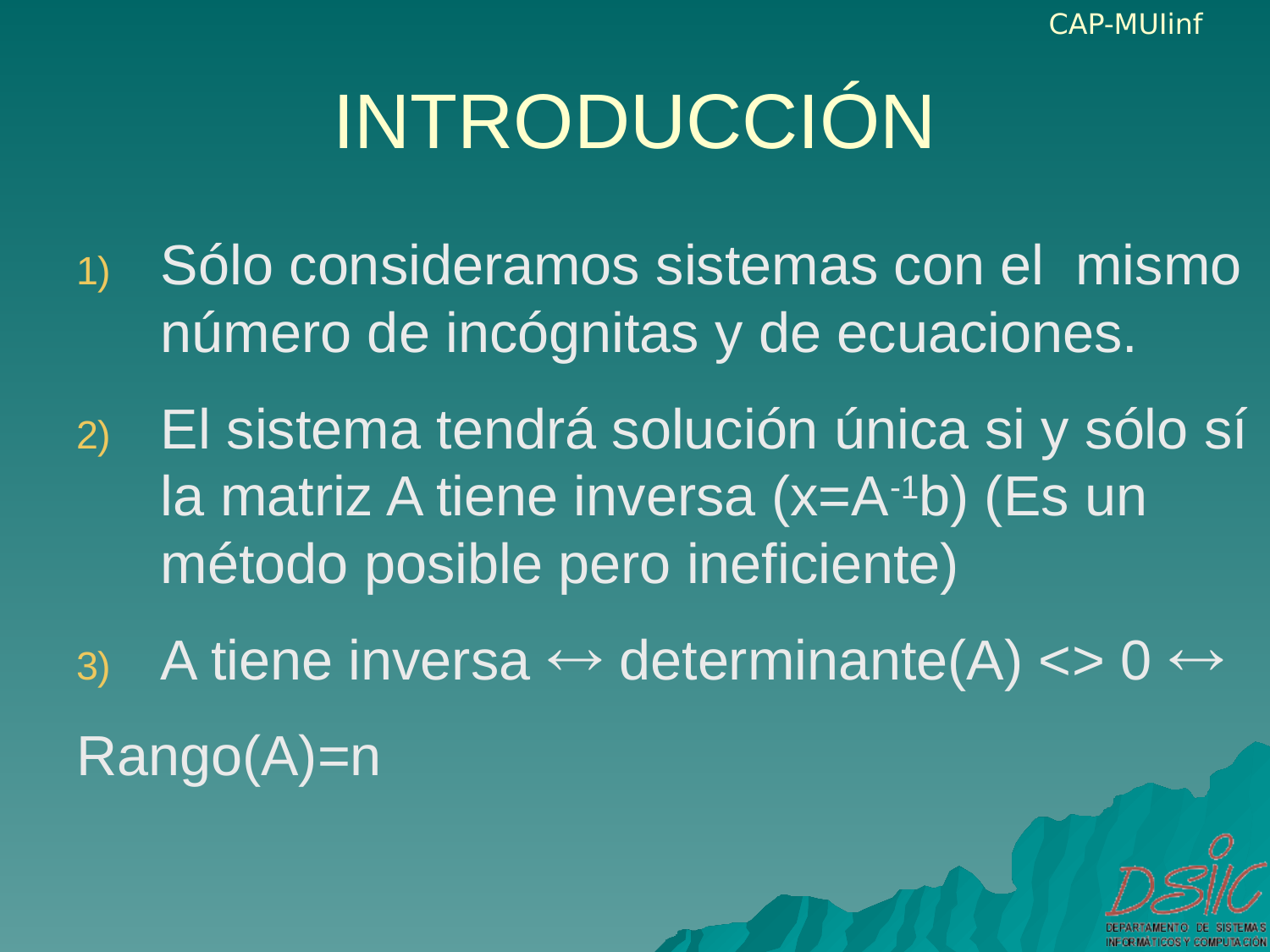

# INTRODUCCIÓN
Sólo consideramos sistemas con el  mismo número de incógnitas y de ecuaciones.
El sistema tendrá solución única si y sólo sí la matriz A tiene inversa (x=A-1b) (Es un método posible pero ineficiente)
A tiene inversa ↔ determinante(A) <> 0 ↔
Rango(A)=n